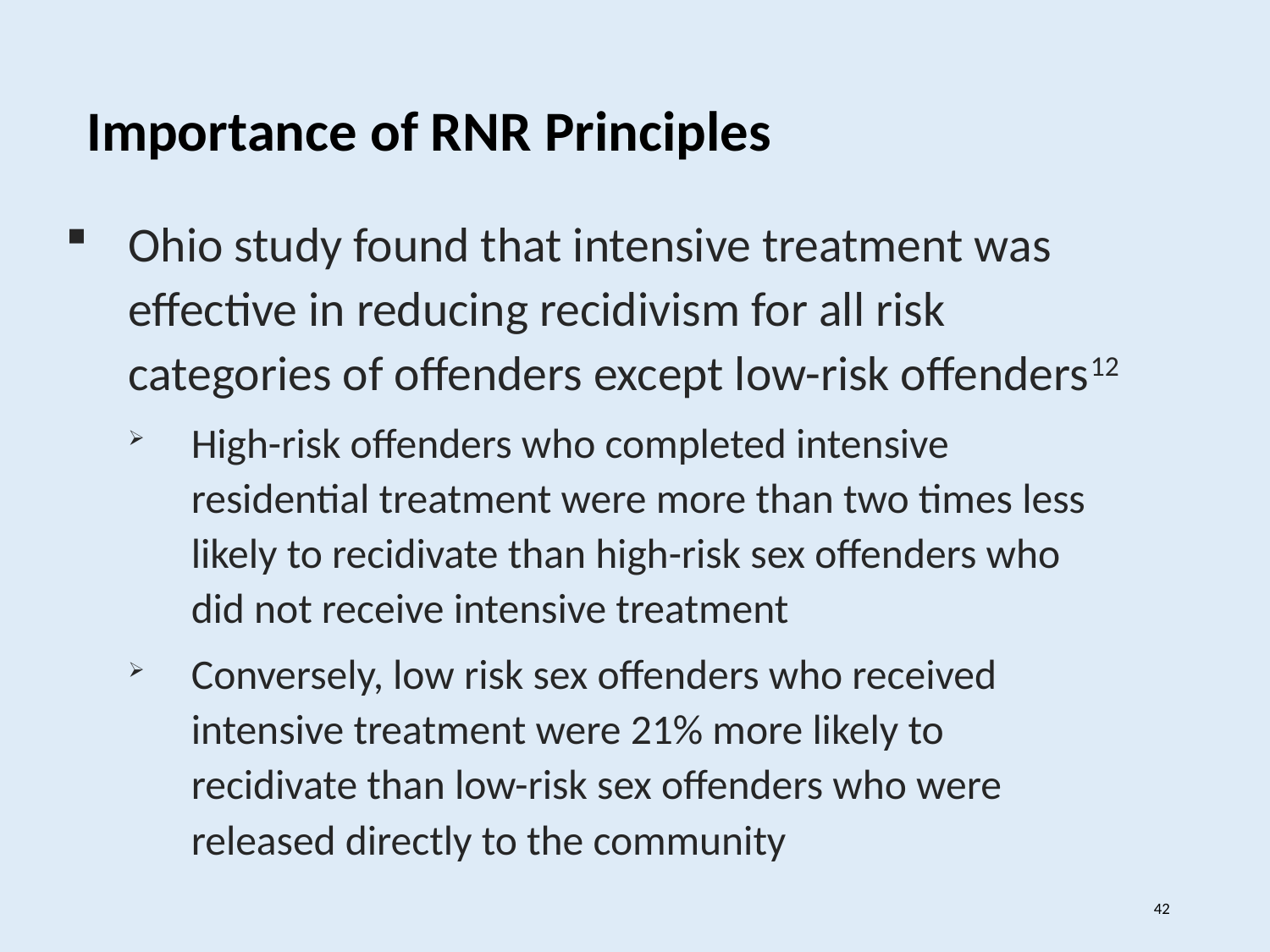

Importance of RNR Principles
Ohio study found that intensive treatment was effective in reducing recidivism for all risk categories of offenders except low-risk offenders12
High-risk offenders who completed intensive residential treatment were more than two times less likely to recidivate than high-risk sex offenders who did not receive intensive treatment
Conversely, low risk sex offenders who received intensive treatment were 21% more likely to recidivate than low-risk sex offenders who were released directly to the community

42